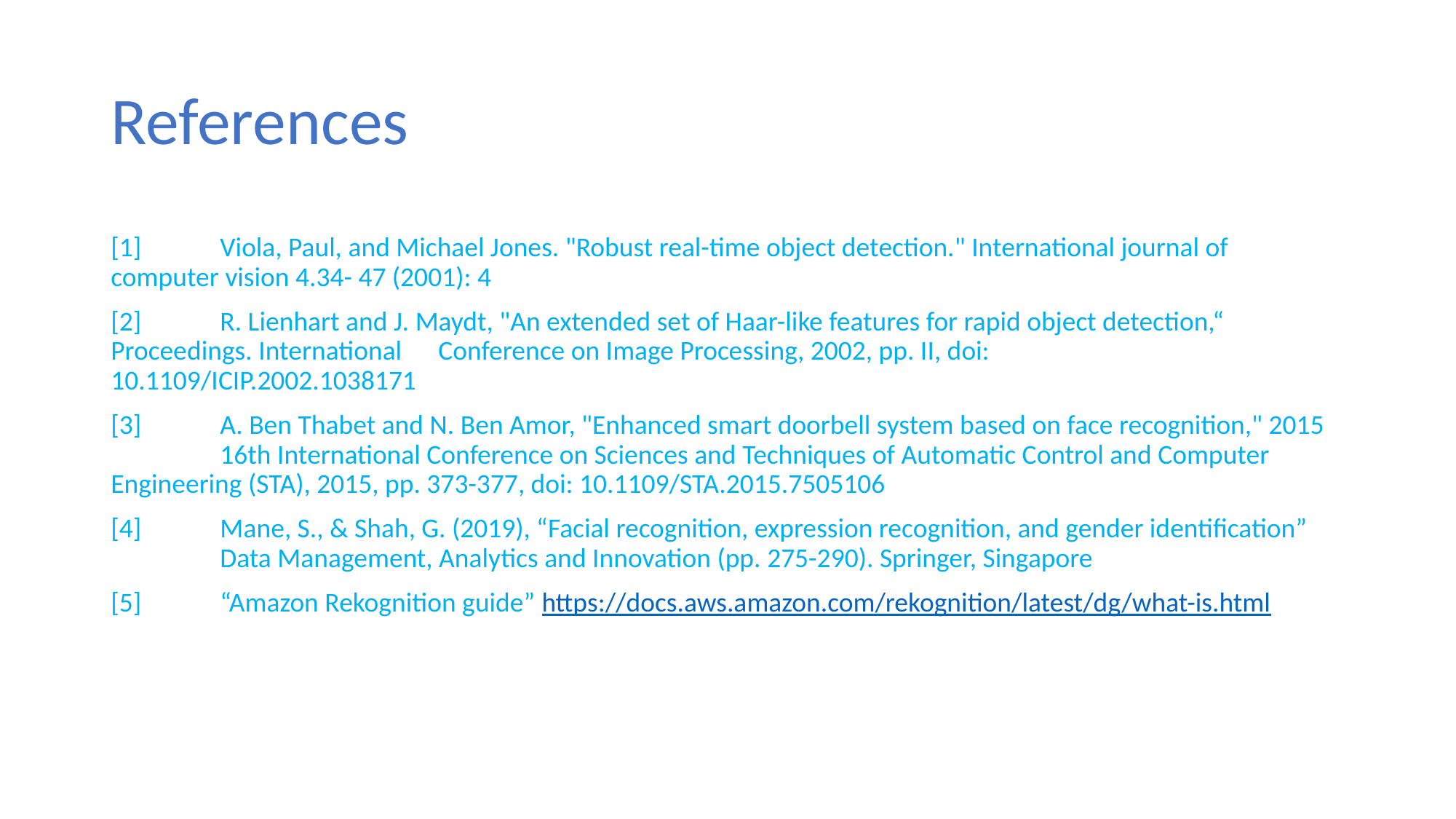

# References
[1] 	Viola, Paul, and Michael Jones. "Robust real-time object detection." International journal of 	computer vision 4.34- 47 (2001): 4
[2]	R. Lienhart and J. Maydt, "An extended set of Haar-like features for rapid object detection,“ 	Proceedings. International 	Conference on Image Processing, 2002, pp. II, doi:	10.1109/ICIP.2002.1038171
[3]	A. Ben Thabet and N. Ben Amor, "Enhanced smart doorbell system based on face recognition," 2015 	16th International Conference on Sciences and Techniques of Automatic Control and Computer 	Engineering (STA), 2015, pp. 373-377, doi: 10.1109/STA.2015.7505106
[4]	Mane, S., & Shah, G. (2019), “Facial recognition, expression recognition, and gender identification” 	Data Management, Analytics and Innovation (pp. 275-290). Springer, Singapore
[5] 	“Amazon Rekognition guide” https://docs.aws.amazon.com/rekognition/latest/dg/what-is.html